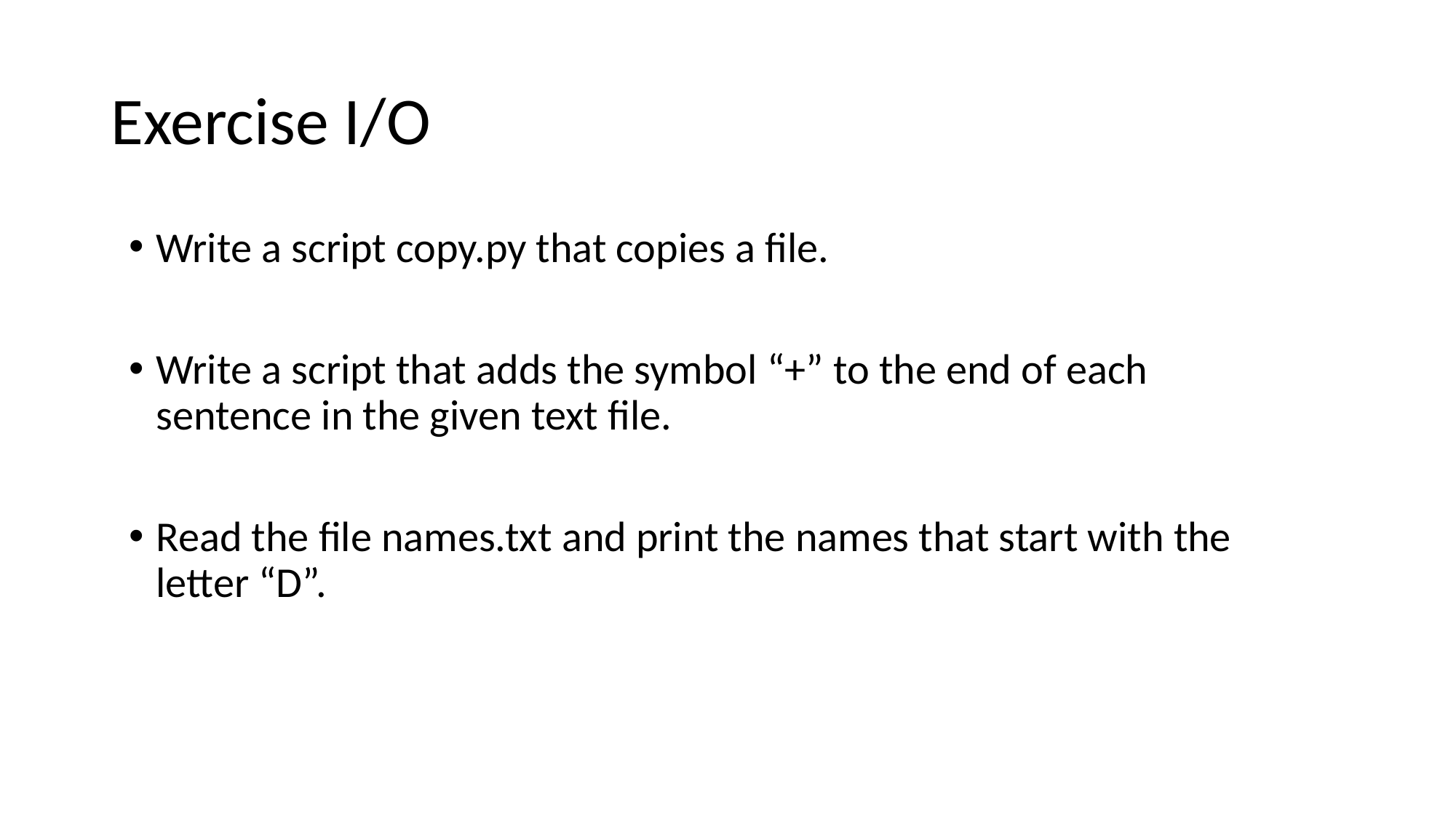

# Exercise I/O

Write a script copy.py that copies a file.

Write a script that adds the symbol “+” to the end of each sentence in the given text file.

Read the file names.txt and print the names that start with the letter “D”.